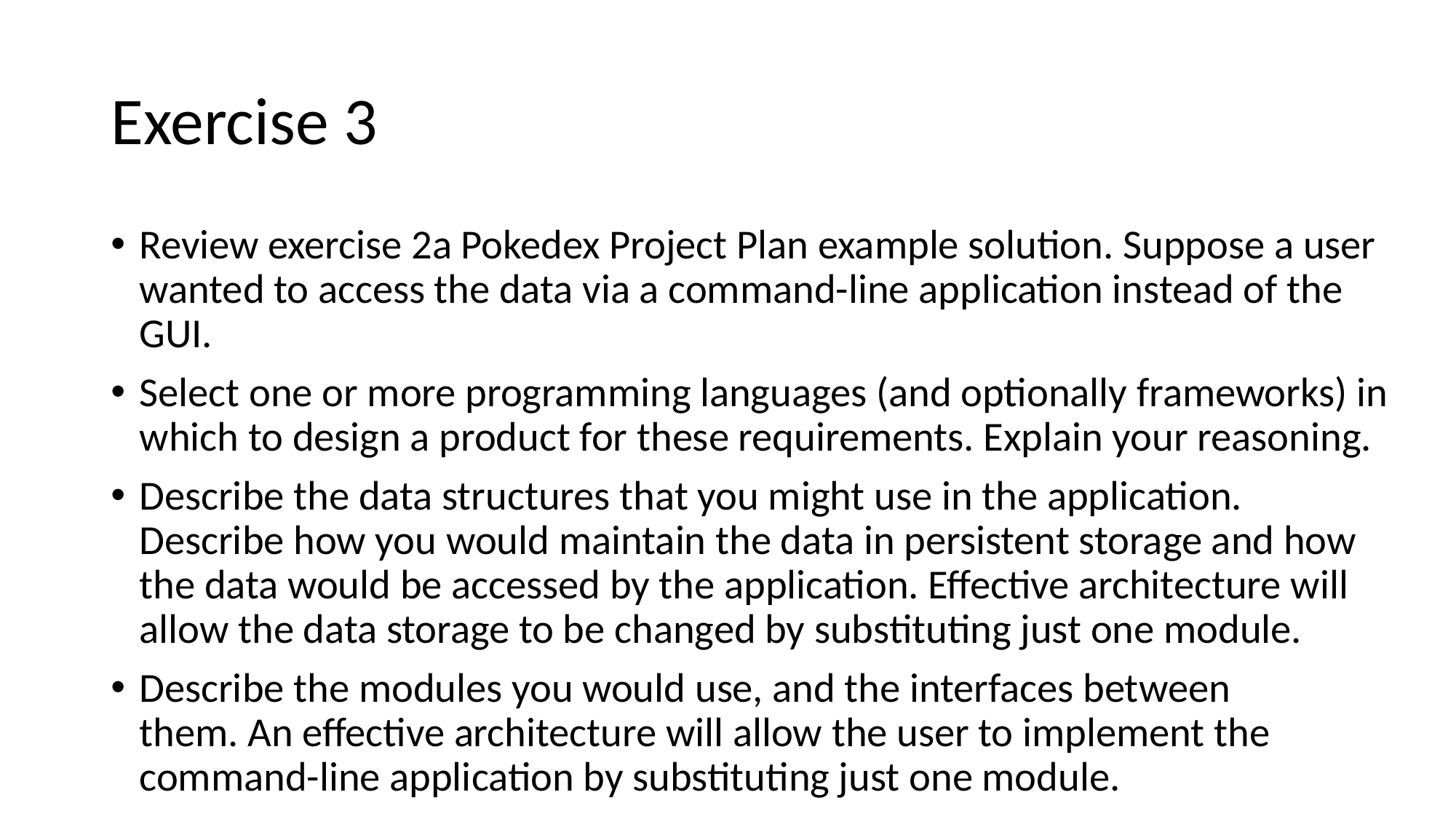

# Exercise 3
Review exercise 2a Pokedex Project Plan example solution. Suppose a user wanted to access the data via a command-line application instead of the GUI.
Select one or more programming languages (and optionally frameworks) in which to design a product for these requirements. Explain your reasoning.
Describe the data structures that you might use in the application. Describe how you would maintain the data in persistent storage and how the data would be accessed by the application. Effective architecture will allow the data storage to be changed by substituting just one module.
Describe the modules you would use, and the interfaces between them. An effective architecture will allow the user to implement the command-line application by substituting just one module.